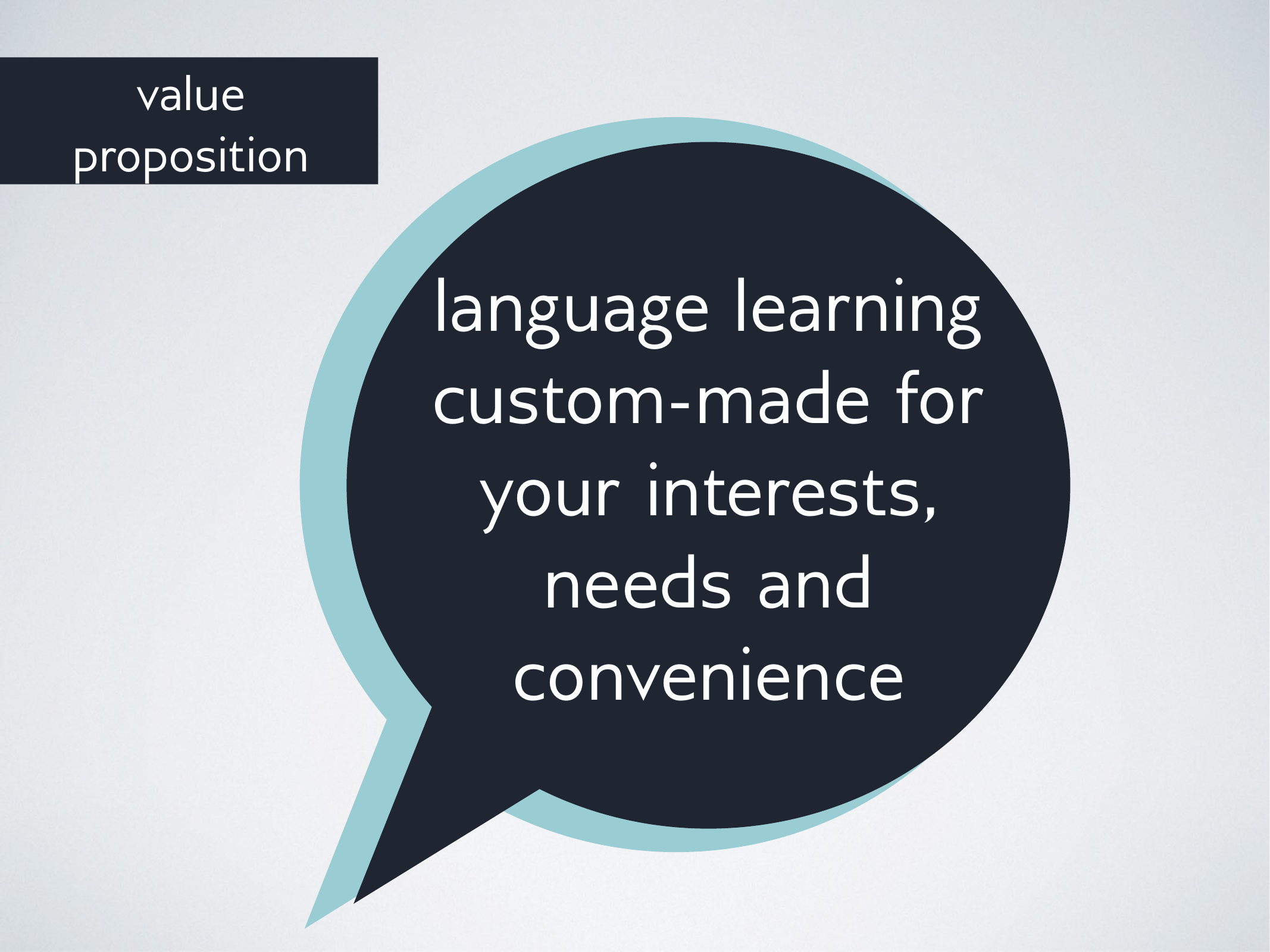

value proposition

language learning custom-made for your interests, needs and convenience